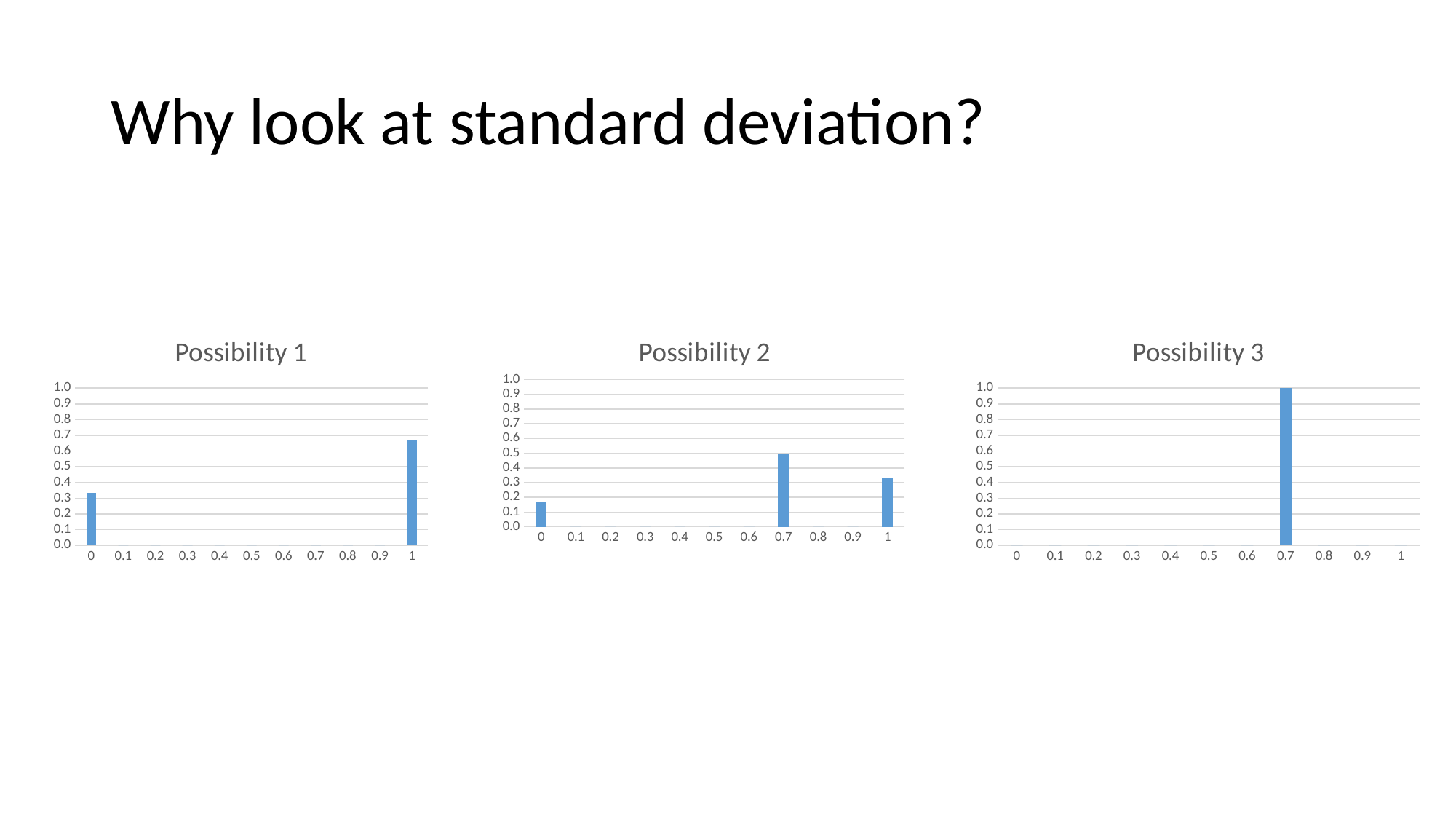

# Why look at standard deviation?

### Chart: Possibility 1

| Category |  |
|---|---|
| 0 | 0.3333333333333333 |
| 0.1 | 0.0 |
| 0.2 | 0.0 |
| 0.30000000000000004 | 0.0 |
| 0.4 | 0.0 |
| 0.5 | 0.0 |
| 0.6 | 0.0 |
| 0.7 | 0.0 |
| 0.79999999999999993 | 0.0 |
| 0.89999999999999991 | 0.0 |
| 0.99999999999999989 | 0.6666666666666666 |

### Chart: Possibility 2

| Category |  |
|---|---|
| 0 | 0.16666666666666666 |
| 0.1 | 0.0 |
| 0.2 | 0.0 |
| 0.30000000000000004 | 0.0 |
| 0.4 | 0.0 |
| 0.5 | 0.0 |
| 0.6 | 0.0 |
| 0.7 | 0.5 |
| 0.79999999999999993 | 0.0 |
| 0.89999999999999991 | 0.0 |
| 0.99999999999999989 | 0.3333333333333333 |

### Chart: Possibility 3

| Category |  |
|---|---|
| 0 | 0.0 |
| 0.1 | 0.0 |
| 0.2 | 0.0 |
| 0.30000000000000004 | 0.0 |
| 0.4 | 0.0 |
| 0.5 | 0.0 |
| 0.6 | 0.0 |
| 0.7 | 1.0 |
| 0.79999999999999993 | 0.0 |
| 0.89999999999999991 | 0.0 |
| 0.99999999999999989 | 0.0 |